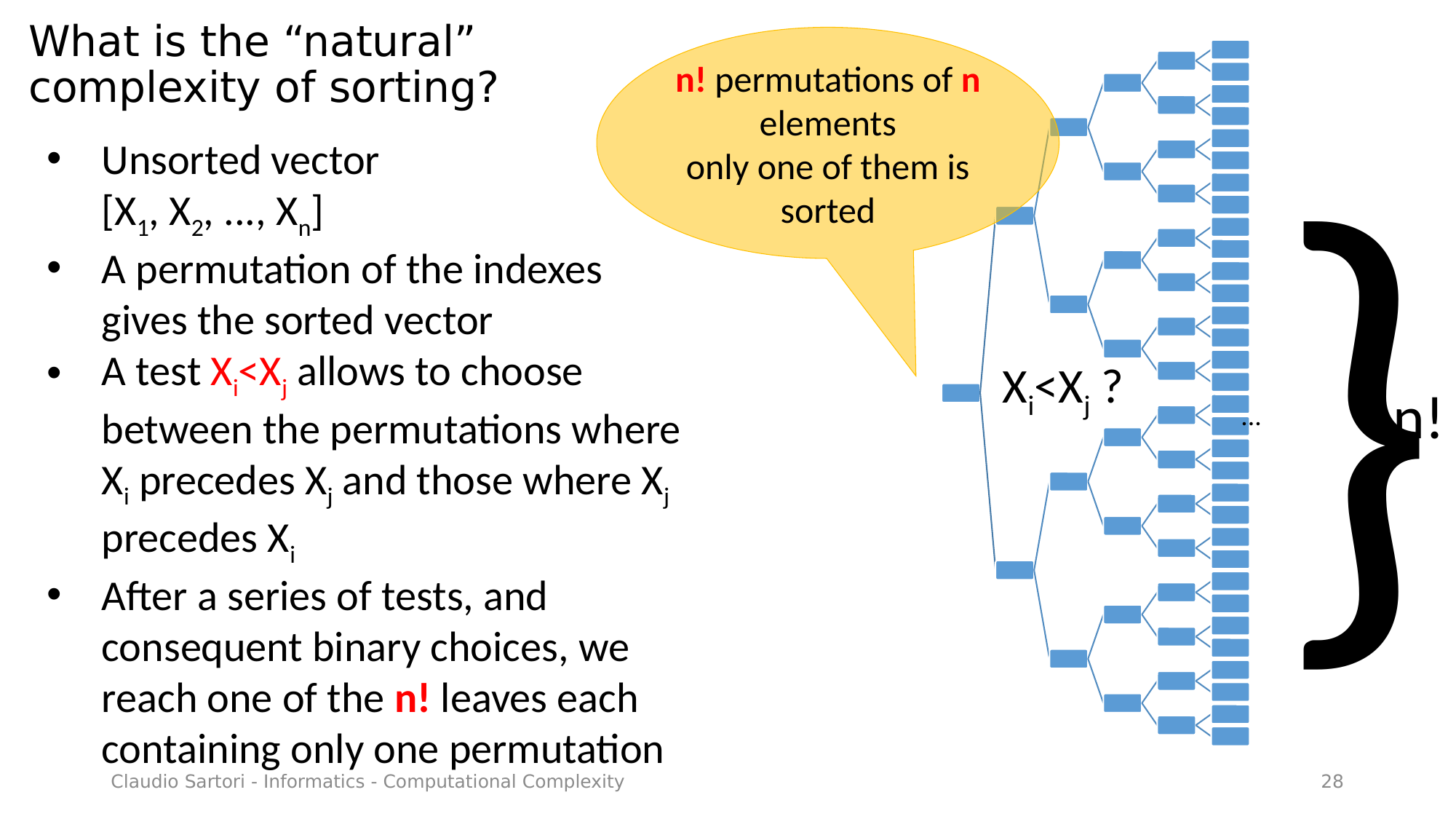

# What is the “natural” complexity of sorting?
n! permutations of n elements
only one of them is sorted

}
Unsorted vector
[X1, X2, ..., Xn]
A permutation of the indexes gives the sorted vector
A test Xi<Xj allows to choose between the permutations where Xi precedes Xj and those where Xj precedes Xi
After a series of tests, and consequent binary choices, we reach one of the n! leaves each containing only one permutation
Xi<Xj ?
n!
...
Claudio Sartori - Informatics - Computational Complexity
28